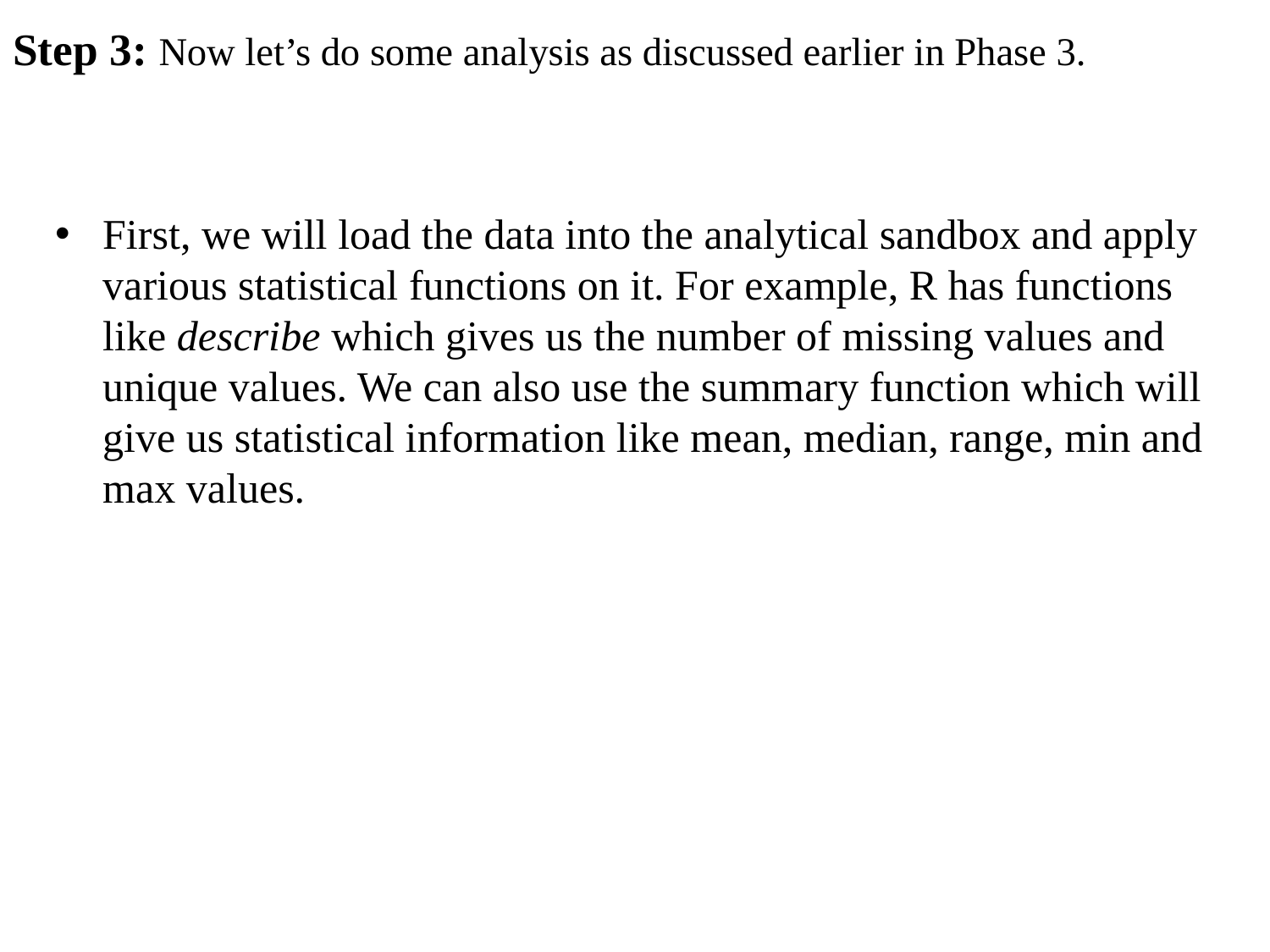

# Step 3: Now let’s do some analysis as discussed earlier in Phase 3.
First, we will load the data into the analytical sandbox and apply various statistical functions on it. For example, R has functions like describe which gives us the number of missing values and unique values. We can also use the summary function which will give us statistical information like mean, median, range, min and max values.